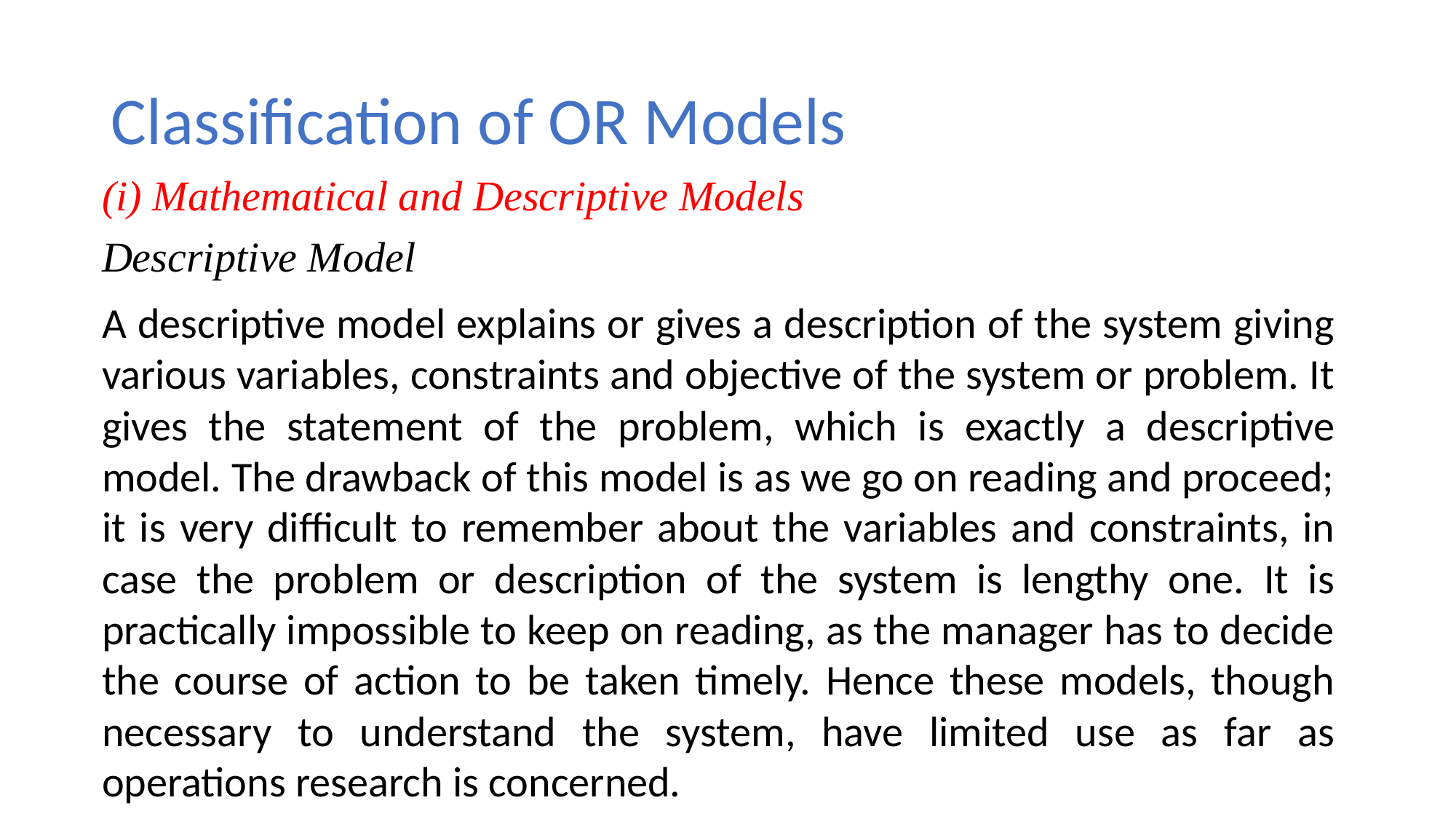

# Classification of OR Models
(i) Mathematical and Descriptive Models
Descriptive Model
A descriptive model explains or gives a description of the system giving various variables, constraints and objective of the system or problem. It gives the statement of the problem, which is exactly a descriptive model. The drawback of this model is as we go on reading and proceed; it is very difficult to remember about the variables and constraints, in case the problem or description of the system is lengthy one. It is practically impossible to keep on reading, as the manager has to decide the course of action to be taken timely. Hence these models, though necessary to understand the system, have limited use as far as operations research is concerned.